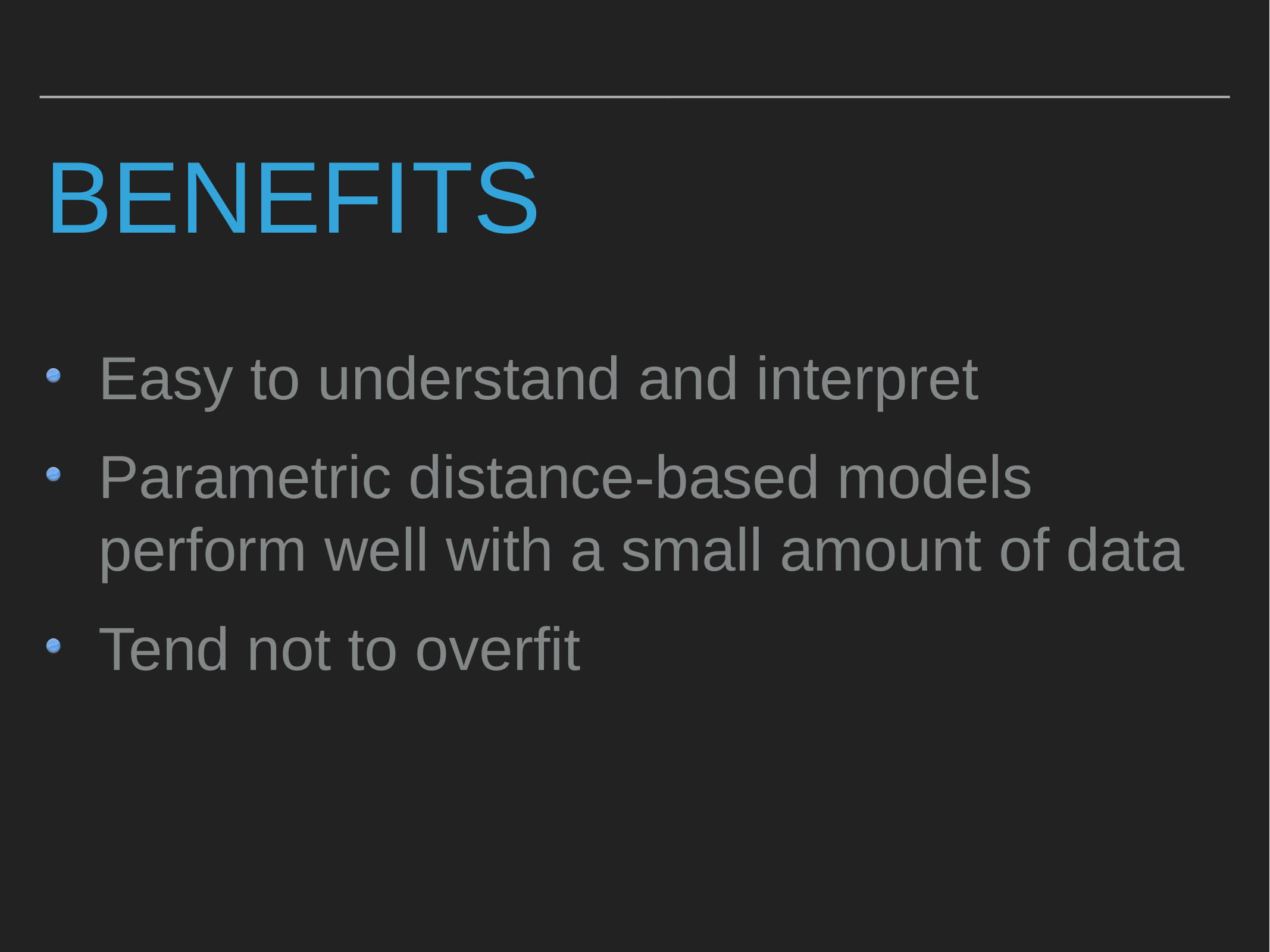

# Benefits
Easy to understand and interpret
Parametric distance-based models perform well with a small amount of data
Tend not to overfit